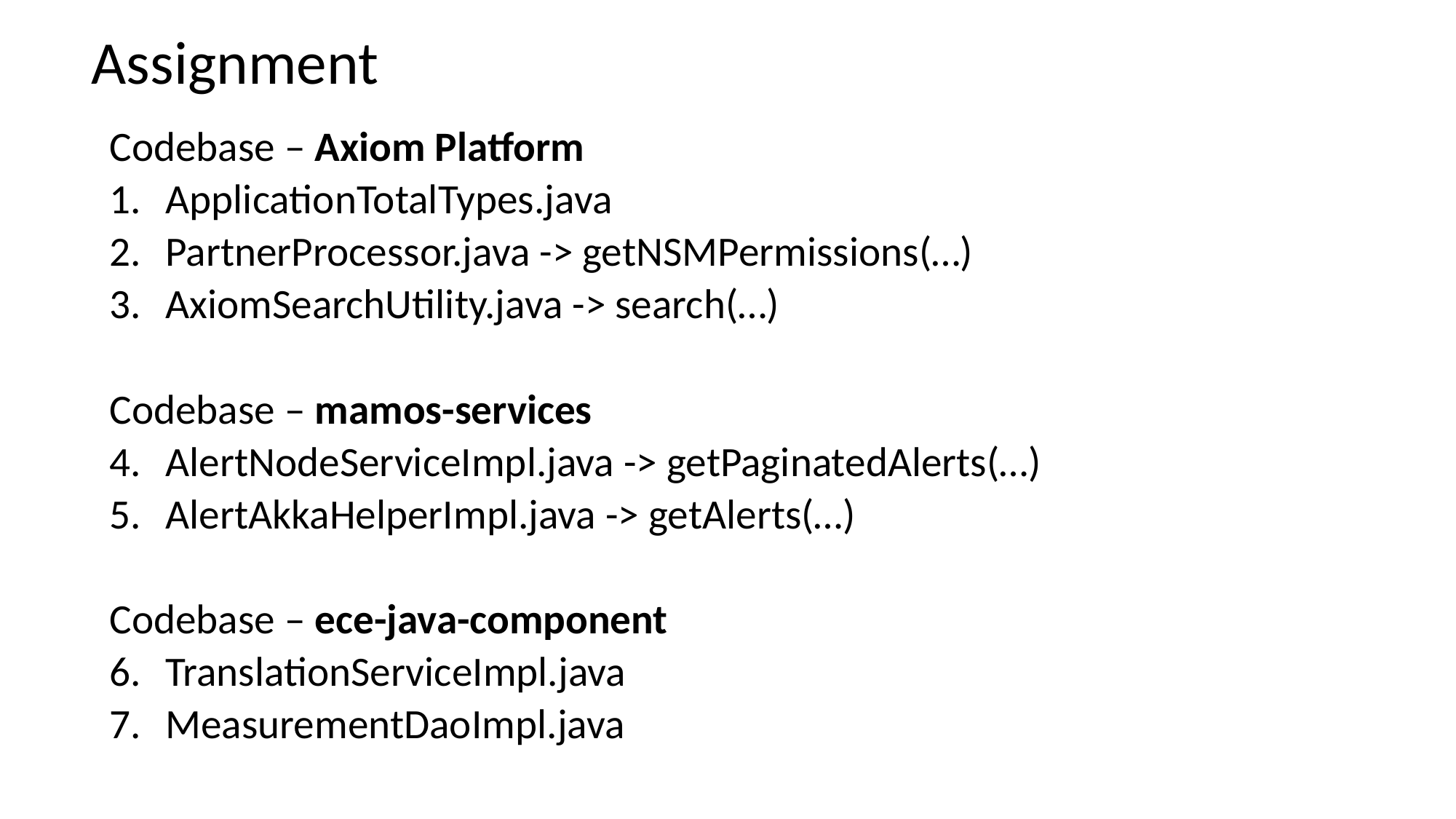

# Assignment
Codebase – Axiom Platform
ApplicationTotalTypes.java
PartnerProcessor.java -> getNSMPermissions(…)
AxiomSearchUtility.java -> search(…)

Codebase – mamos-services
AlertNodeServiceImpl.java -> getPaginatedAlerts(…)
AlertAkkaHelperImpl.java -> getAlerts(…)

Codebase – ece-java-component
TranslationServiceImpl.java
MeasurementDaoImpl.java